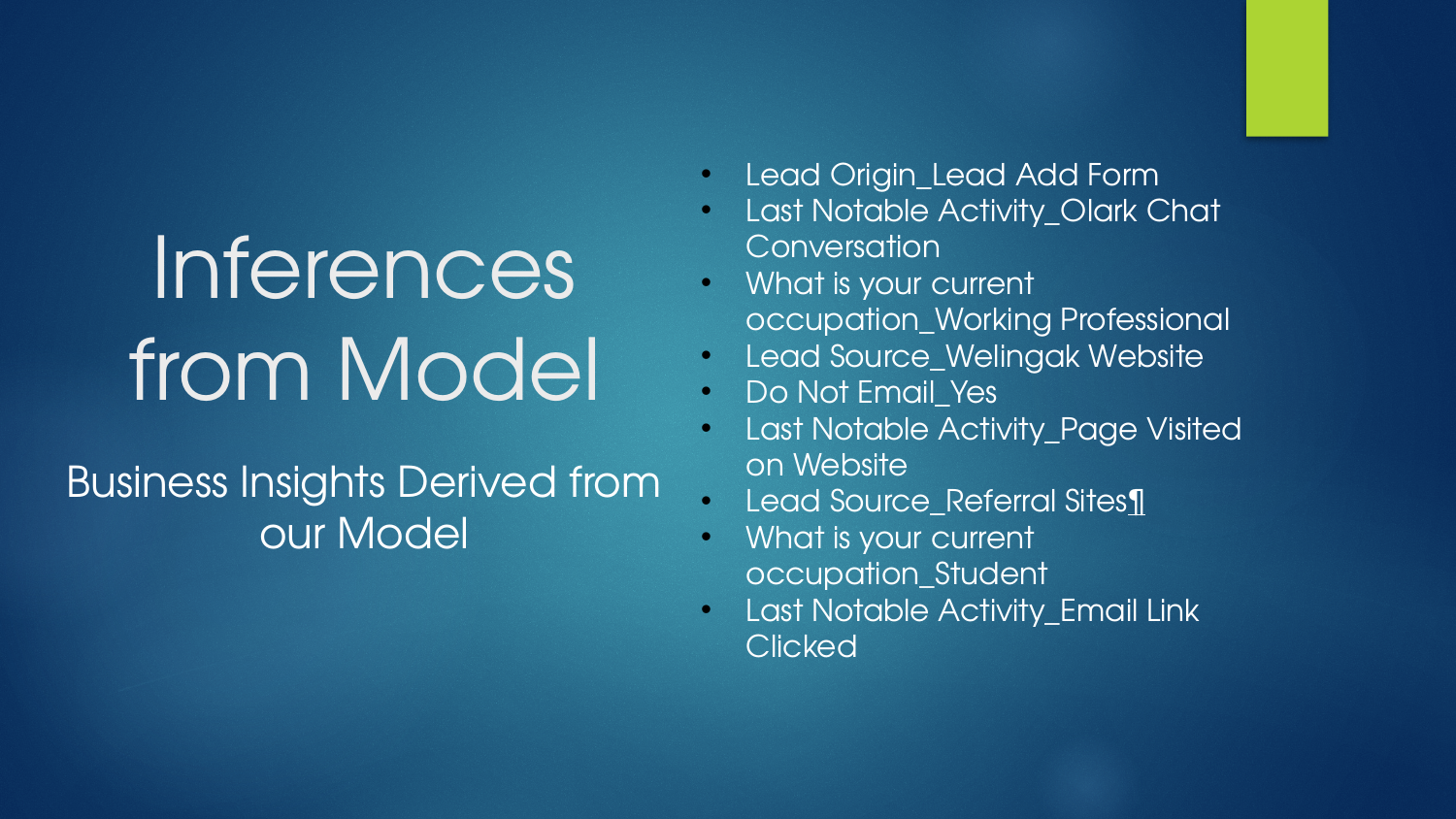

Lead Origin_Lead Add Form
Last Notable Activity_Olark Chat Conversation
What is your current occupation_Working Professional
Lead Source_Welingak Website
Do Not Email_Yes
Last Notable Activity_Page Visited on Website
Lead Source_Referral Sites¶
What is your current occupation_Student
Last Notable Activity_Email Link Clicked
# Inferences from Model
Business Insights Derived from our Model